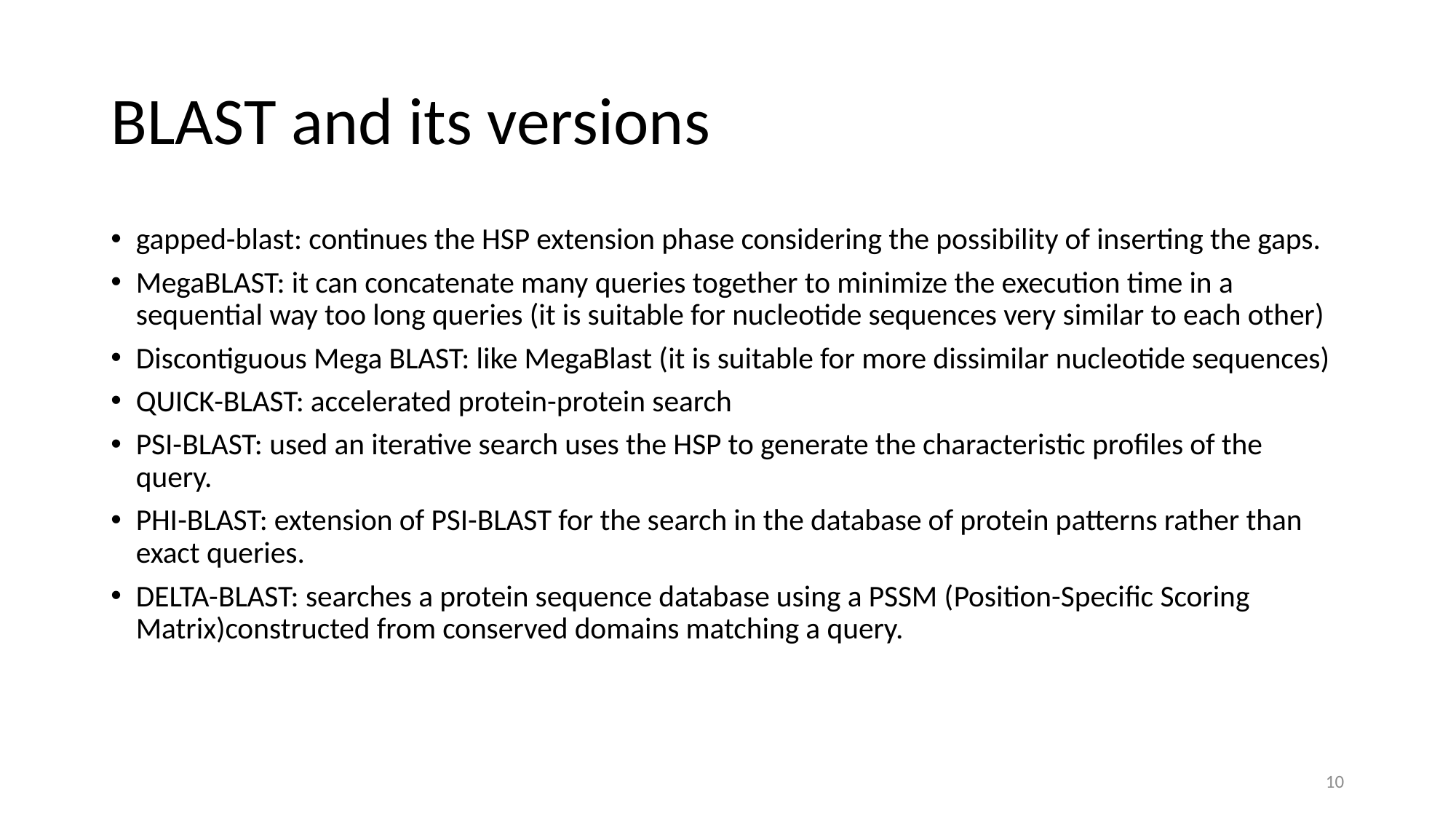

# BLAST and its versions
gapped-blast: continues the HSP extension phase considering the possibility of inserting the gaps.
MegaBLAST: it can concatenate many queries together to minimize the execution time in a sequential way too long queries (it is suitable for nucleotide sequences very similar to each other)
Discontiguous Mega BLAST: like MegaBlast (it is suitable for more dissimilar nucleotide sequences)
QUICK-BLAST: accelerated protein-protein search
PSI-BLAST: used an iterative search uses the HSP to generate the characteristic profiles of the query.
PHI-BLAST: extension of PSI-BLAST for the search in the database of protein patterns rather than exact queries.
DELTA-BLAST: searches a protein sequence database using a PSSM (Position-Specific Scoring Matrix)constructed from conserved domains matching a query.
10